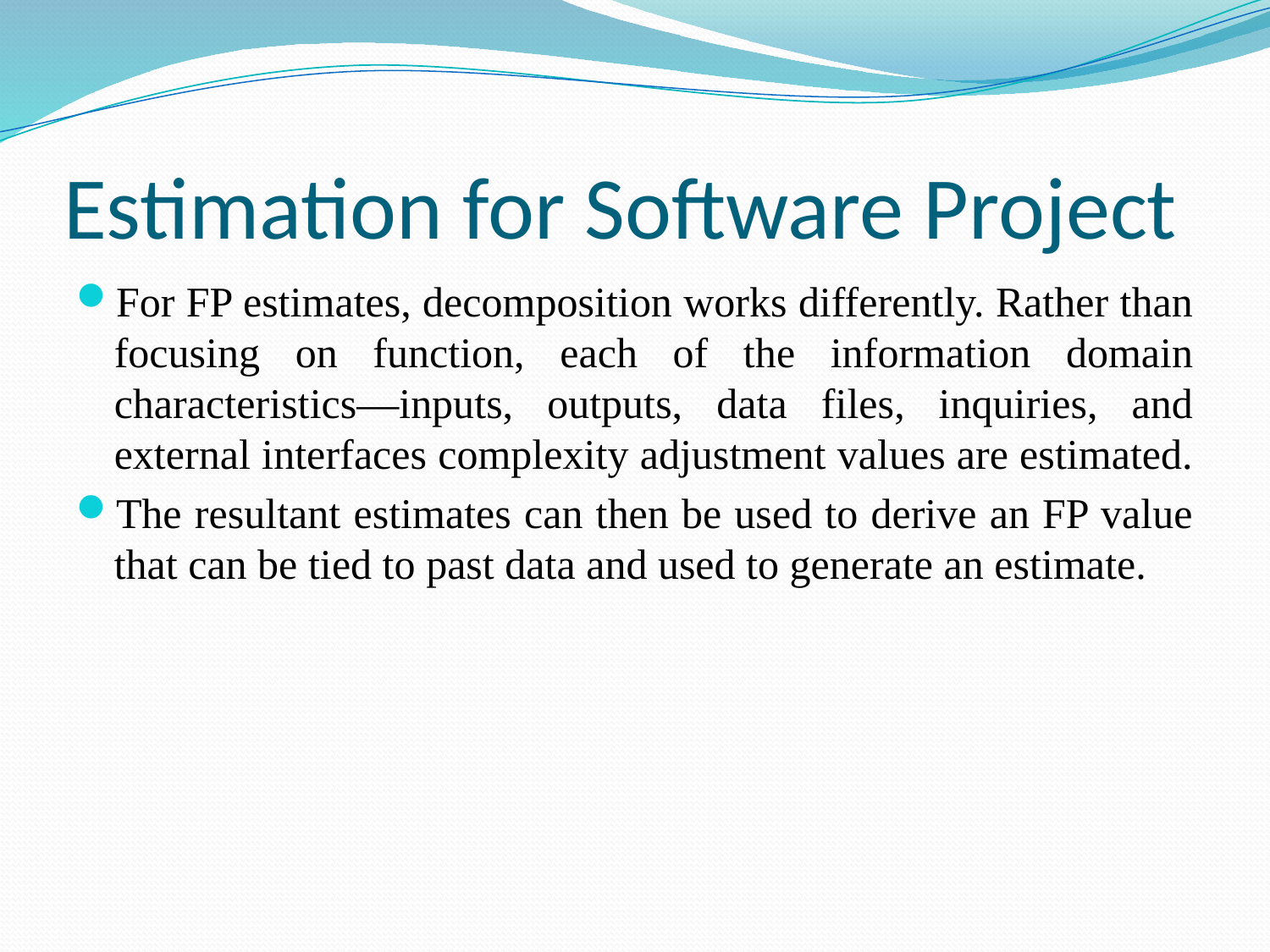

# Estimation for Software Project
For FP estimates, decomposition works differently. Rather than focusing on function, each of the information domain characteristics—inputs, outputs, data files, inquiries, and external interfaces complexity adjustment values are estimated.
The resultant estimates can then be used to derive an FP value that can be tied to past data and used to generate an estimate.